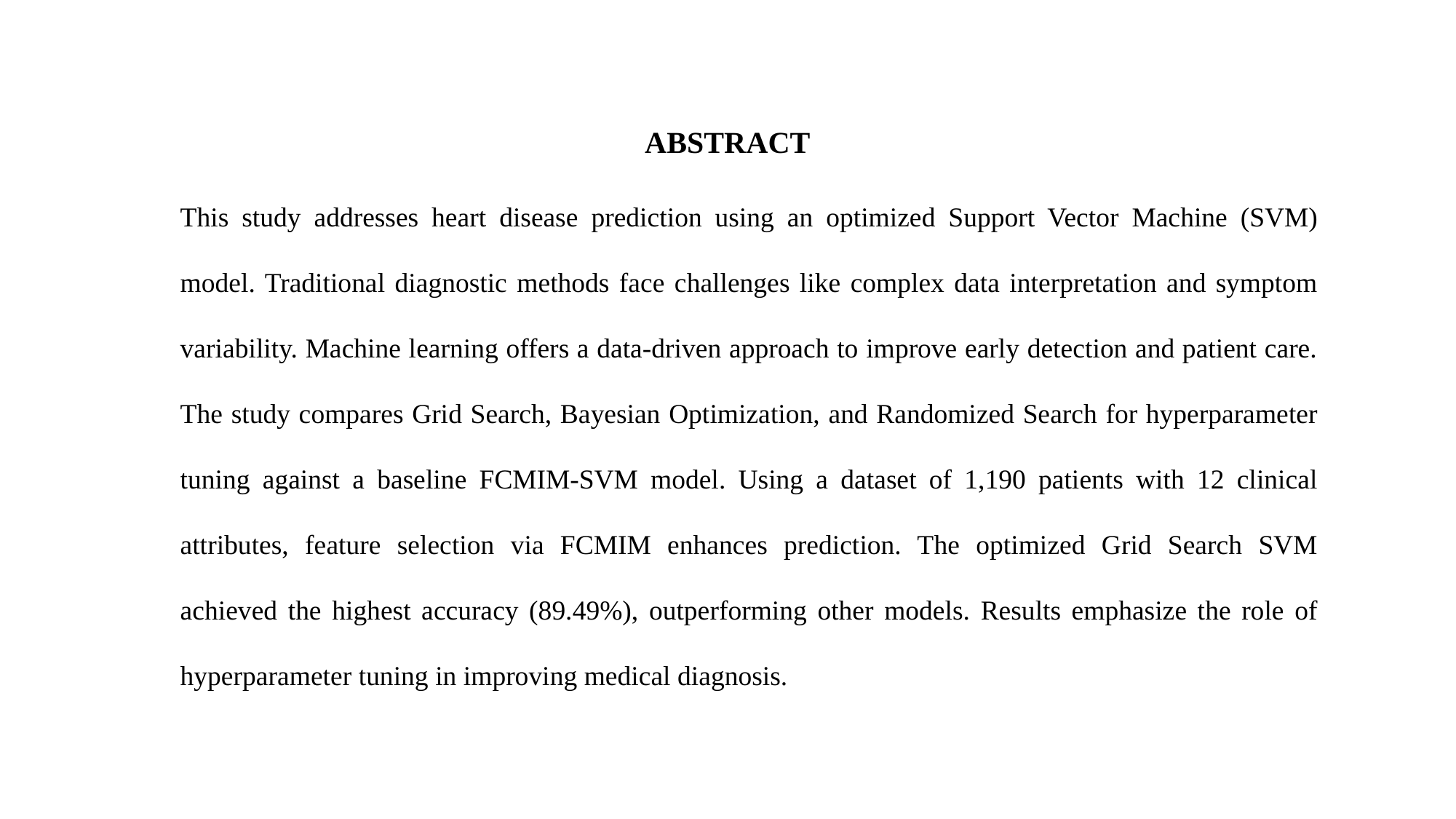

# ABSTRACT
This study addresses heart disease prediction using an optimized Support Vector Machine (SVM) model. Traditional diagnostic methods face challenges like complex data interpretation and symptom variability. Machine learning offers a data-driven approach to improve early detection and patient care. The study compares Grid Search, Bayesian Optimization, and Randomized Search for hyperparameter tuning against a baseline FCMIM-SVM model. Using a dataset of 1,190 patients with 12 clinical attributes, feature selection via FCMIM enhances prediction. The optimized Grid Search SVM achieved the highest accuracy (89.49%), outperforming other models. Results emphasize the role of hyperparameter tuning in improving medical diagnosis.